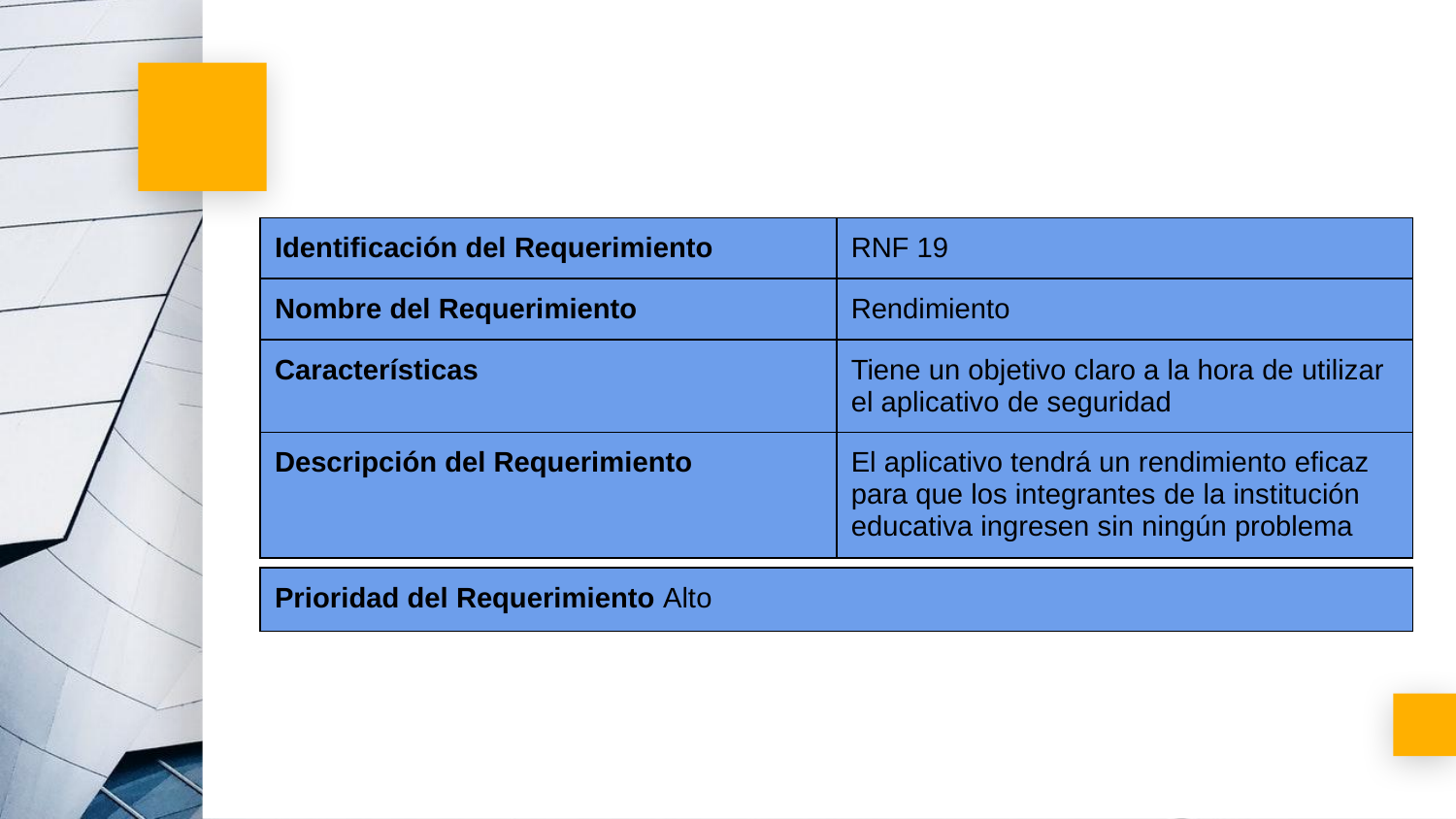

| Identificación del Requerimiento | RNF 19 |
| --- | --- |
| Nombre del Requerimiento | Rendimiento |
| Características | Tiene un objetivo claro a la hora de utilizar el aplicativo de seguridad |
| Descripción del Requerimiento | El aplicativo tendrá un rendimiento eficaz para que los integrantes de la institución educativa ingresen sin ningún problema |
| Prioridad del Requerimiento Alto |
| --- |